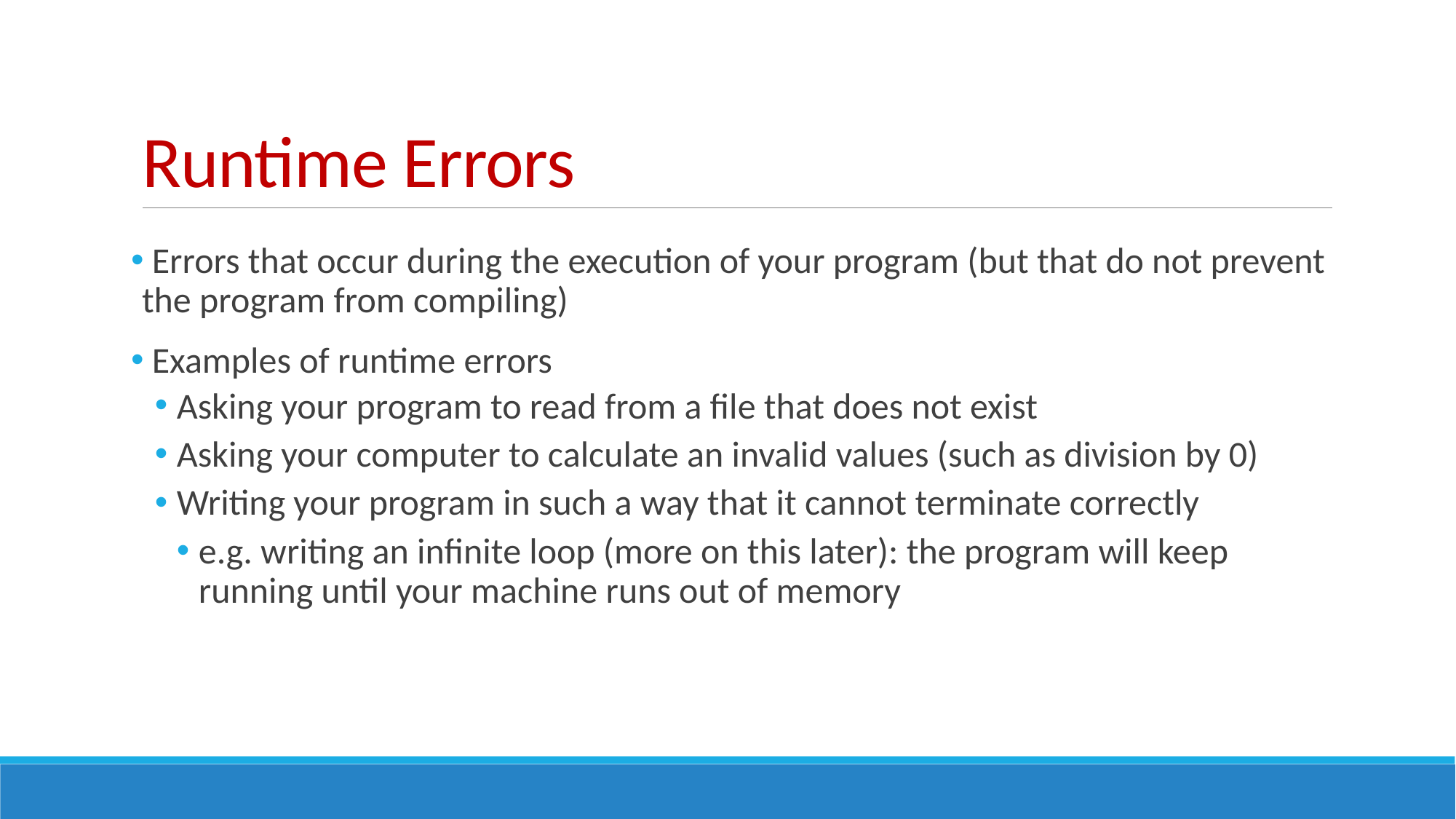

# Runtime Errors
 Errors that occur during the execution of your program (but that do not prevent the program from compiling)
 Examples of runtime errors
Asking your program to read from a file that does not exist
Asking your computer to calculate an invalid values (such as division by 0)
Writing your program in such a way that it cannot terminate correctly
e.g. writing an infinite loop (more on this later): the program will keep running until your machine runs out of memory